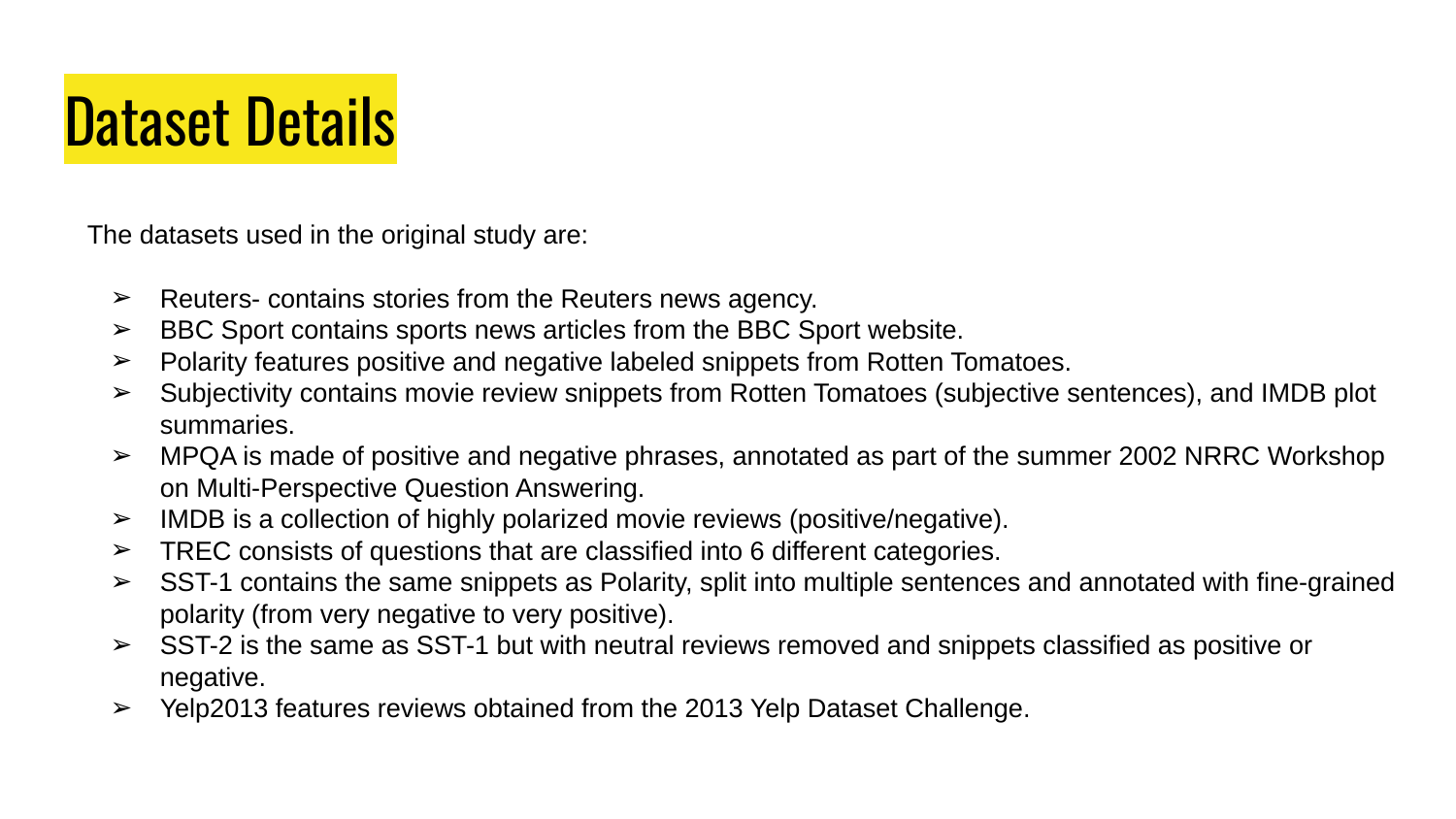

# Dataset Details
The datasets used in the original study are:
Reuters- contains stories from the Reuters news agency.
BBC Sport contains sports news articles from the BBC Sport website.
Polarity features positive and negative labeled snippets from Rotten Tomatoes.
Subjectivity contains movie review snippets from Rotten Tomatoes (subjective sentences), and IMDB plot summaries.
MPQA is made of positive and negative phrases, annotated as part of the summer 2002 NRRC Workshop on Multi-Perspective Question Answering.
IMDB is a collection of highly polarized movie reviews (positive/negative).
TREC consists of questions that are classified into 6 different categories.
SST-1 contains the same snippets as Polarity, split into multiple sentences and annotated with fine-grained polarity (from very negative to very positive).
SST-2 is the same as SST-1 but with neutral reviews removed and snippets classified as positive or negative.
Yelp2013 features reviews obtained from the 2013 Yelp Dataset Challenge.